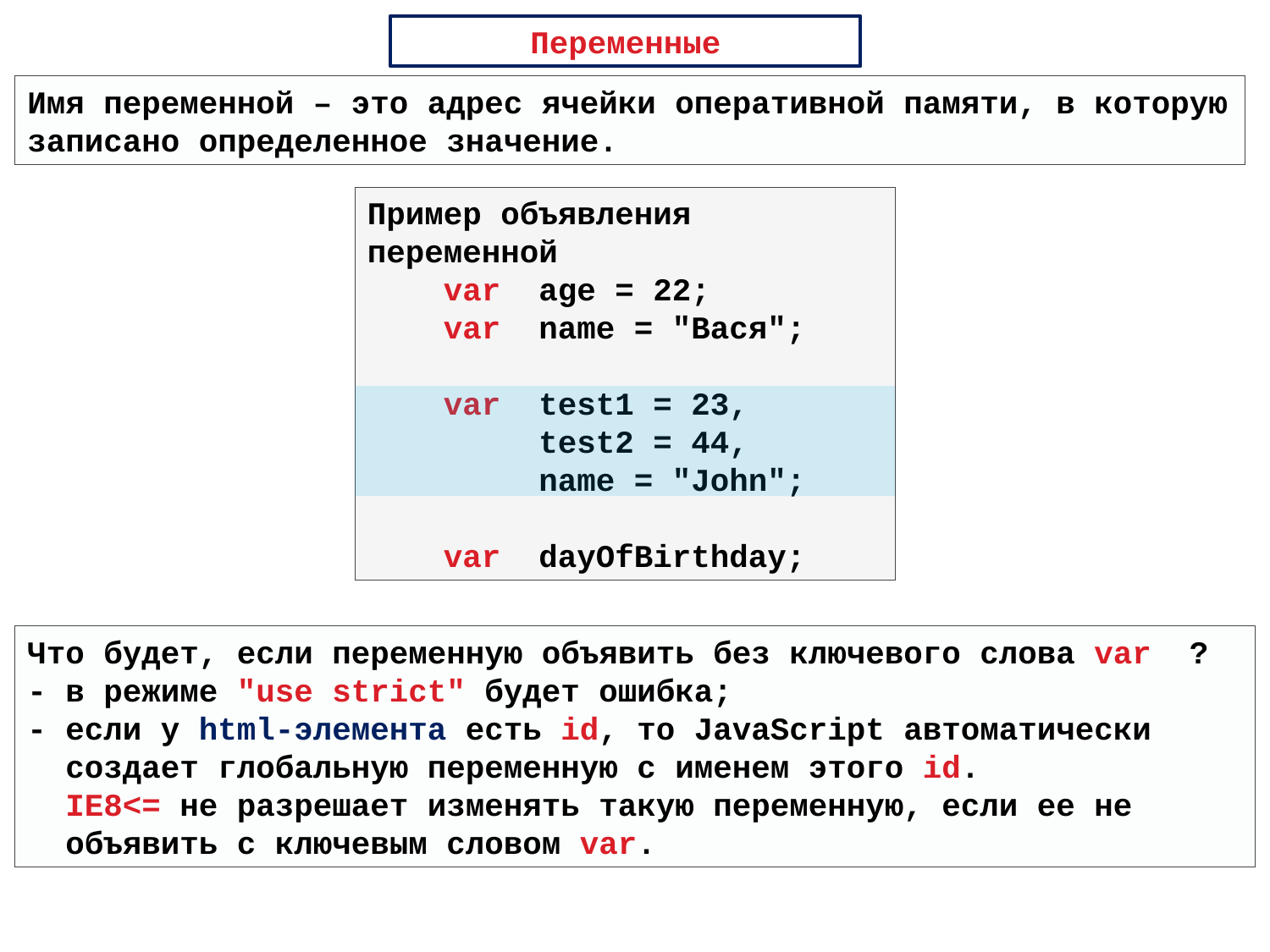

Переменные
Имя переменной – это адрес ячейки оперативной памяти, в которую записано определенное значение.
Пример объявления переменной
    var  age = 22;
    var  name = "Вася";

    var  test1 = 23,
         test2 = 44,
         name = "John";

    var  dayOfBirthday;

Что будет, если переменную объявить без ключевого слова var  ?
- в режиме "use strict" будет ошибка;
- если у html-элемента есть id, то JavaScript автоматически
  создает глобальную переменную с именем этого id.
  IE8<= не разрешает изменять такую переменную, если ее не
  объявить с ключевым словом var.